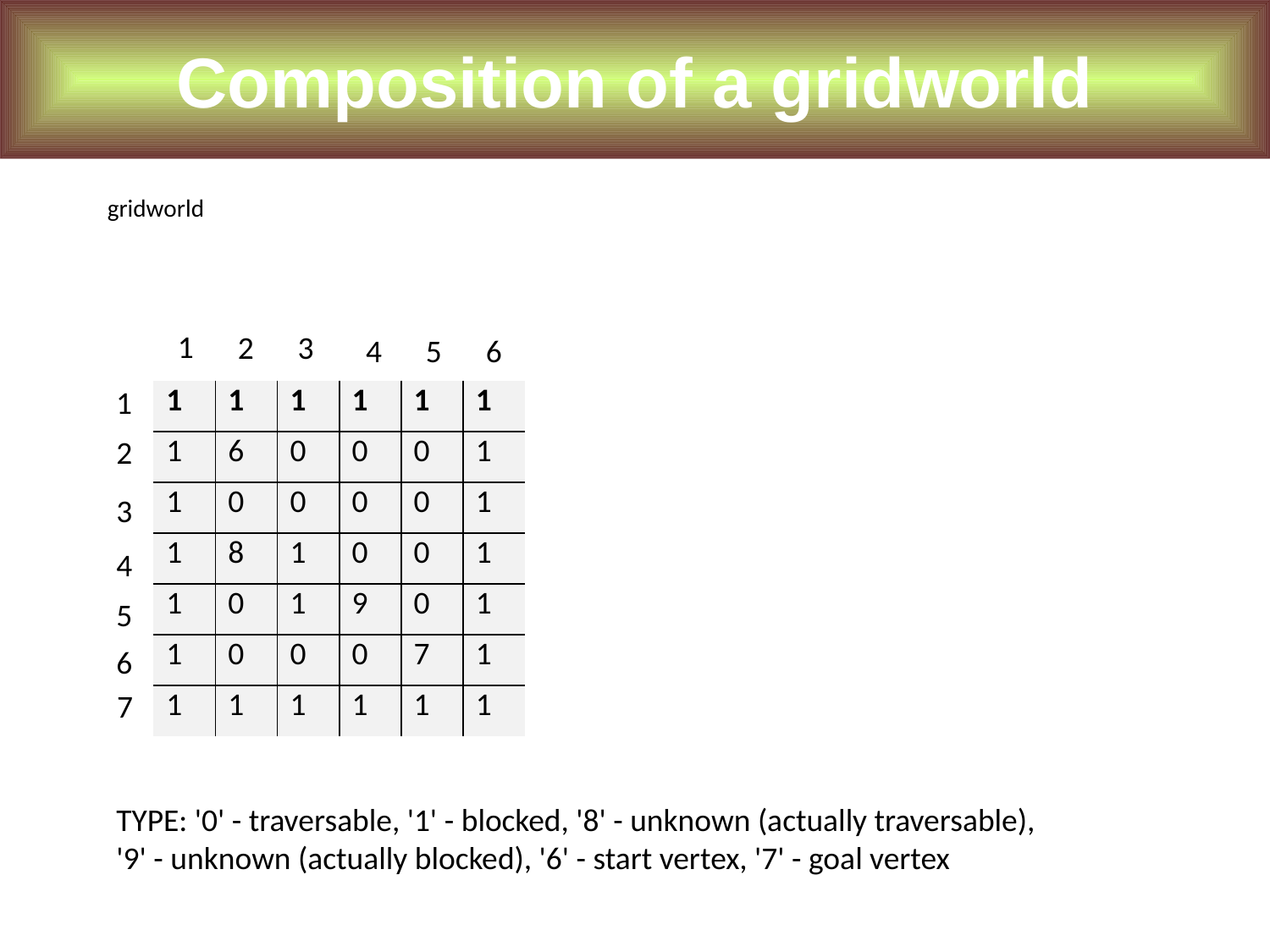

Composition of a gridworld
gridworld
1
2
3
4
5
6
1
| 1 | 1 | 1 | 1 | 1 | 1 |
| --- | --- | --- | --- | --- | --- |
| 1 | 6 | 0 | 0 | 0 | 1 |
| 1 | 0 | 0 | 0 | 0 | 1 |
| 1 | 8 | 1 | 0 | 0 | 1 |
| 1 | 0 | 1 | 9 | 0 | 1 |
| 1 | 0 | 0 | 0 | 7 | 1 |
| 1 | 1 | 1 | 1 | 1 | 1 |
2
3
4
5
6
7
TYPE: '0' - traversable, '1' - blocked, '8' - unknown (actually traversable),
'9' - unknown (actually blocked), '6' - start vertex, '7' - goal vertex